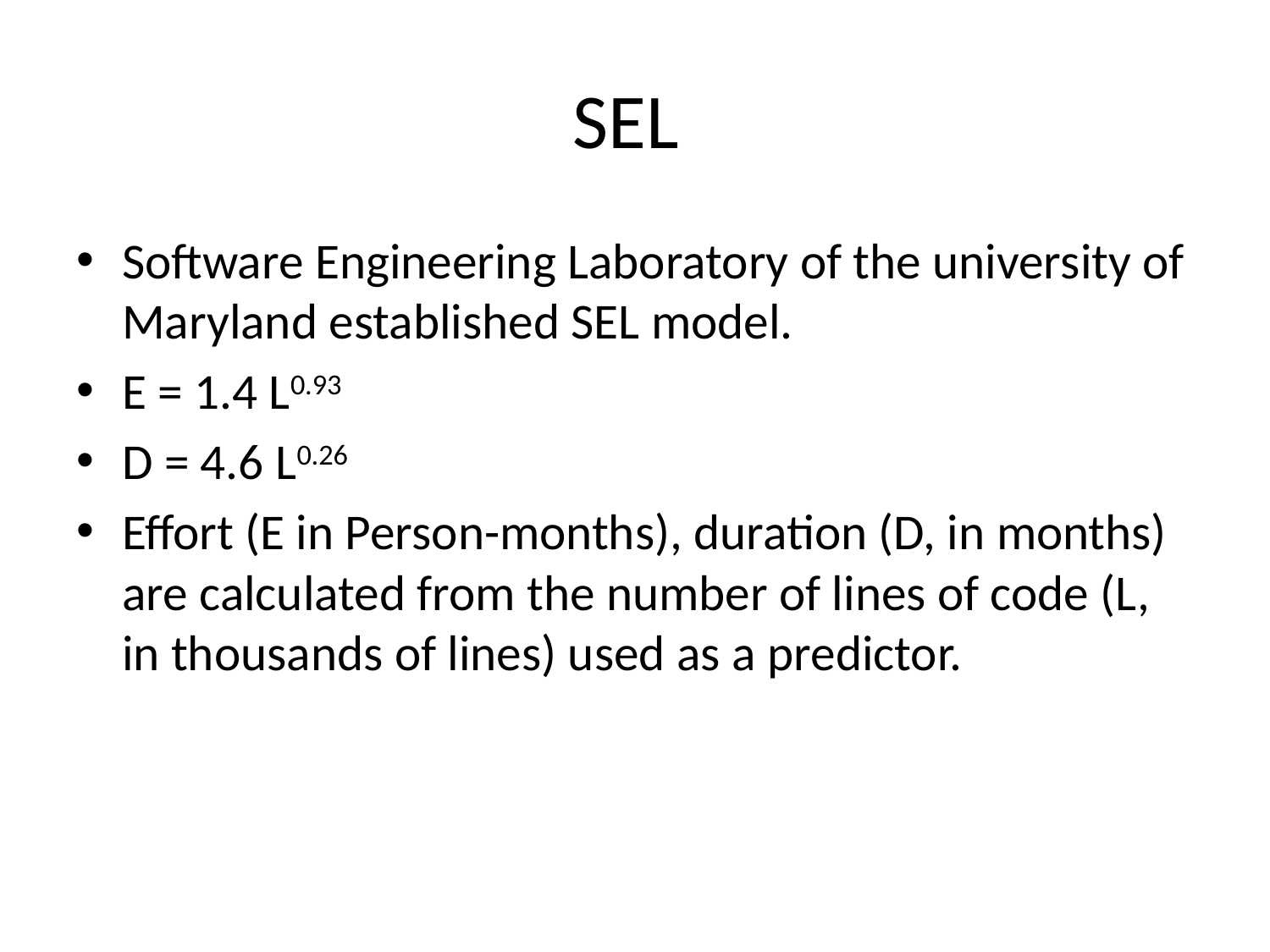

# SEL
Software Engineering Laboratory of the university of Maryland established SEL model.
E = 1.4 L0.93
D = 4.6 L0.26
Effort (E in Person-months), duration (D, in months) are calculated from the number of lines of code (L, in thousands of lines) used as a predictor.